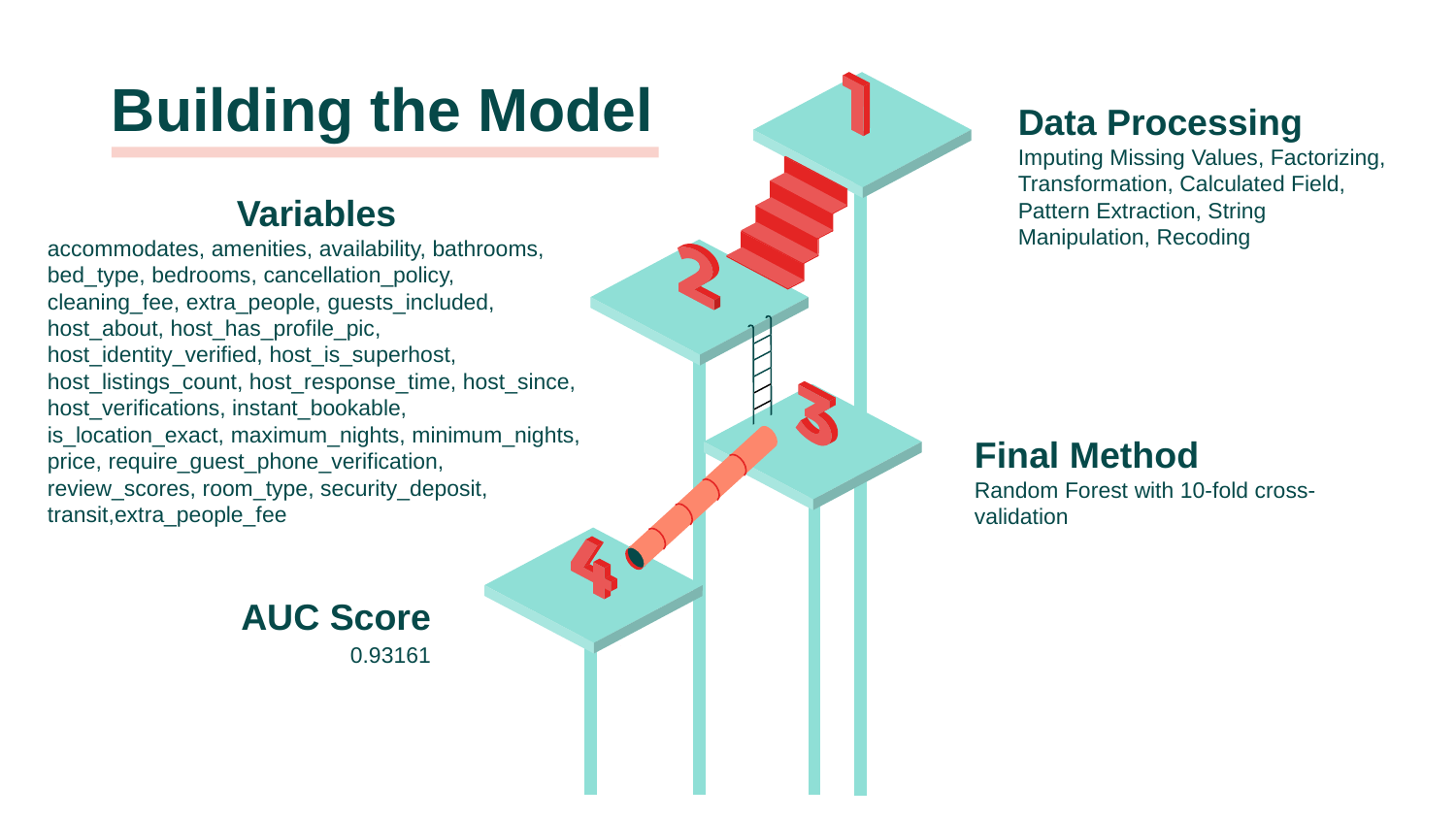

Data Processing
Imputing Missing Values, Factorizing, Transformation, Calculated Field, Pattern Extraction, String Manipulation, Recoding
# Building the Model

Variables
accommodates, amenities, availability, bathrooms, bed_type, bedrooms, cancellation_policy, cleaning_fee, extra_people, guests_included, host_about, host_has_profile_pic, host_identity_verified, host_is_superhost, host_listings_count, host_response_time, host_since, host_verifications, instant_bookable, is_location_exact, maximum_nights, minimum_nights, price, require_guest_phone_verification, review_scores, room_type, security_deposit, transit,extra_people_fee
Final Method
Random Forest with 10-fold cross-validation
AUC Score
0.93161